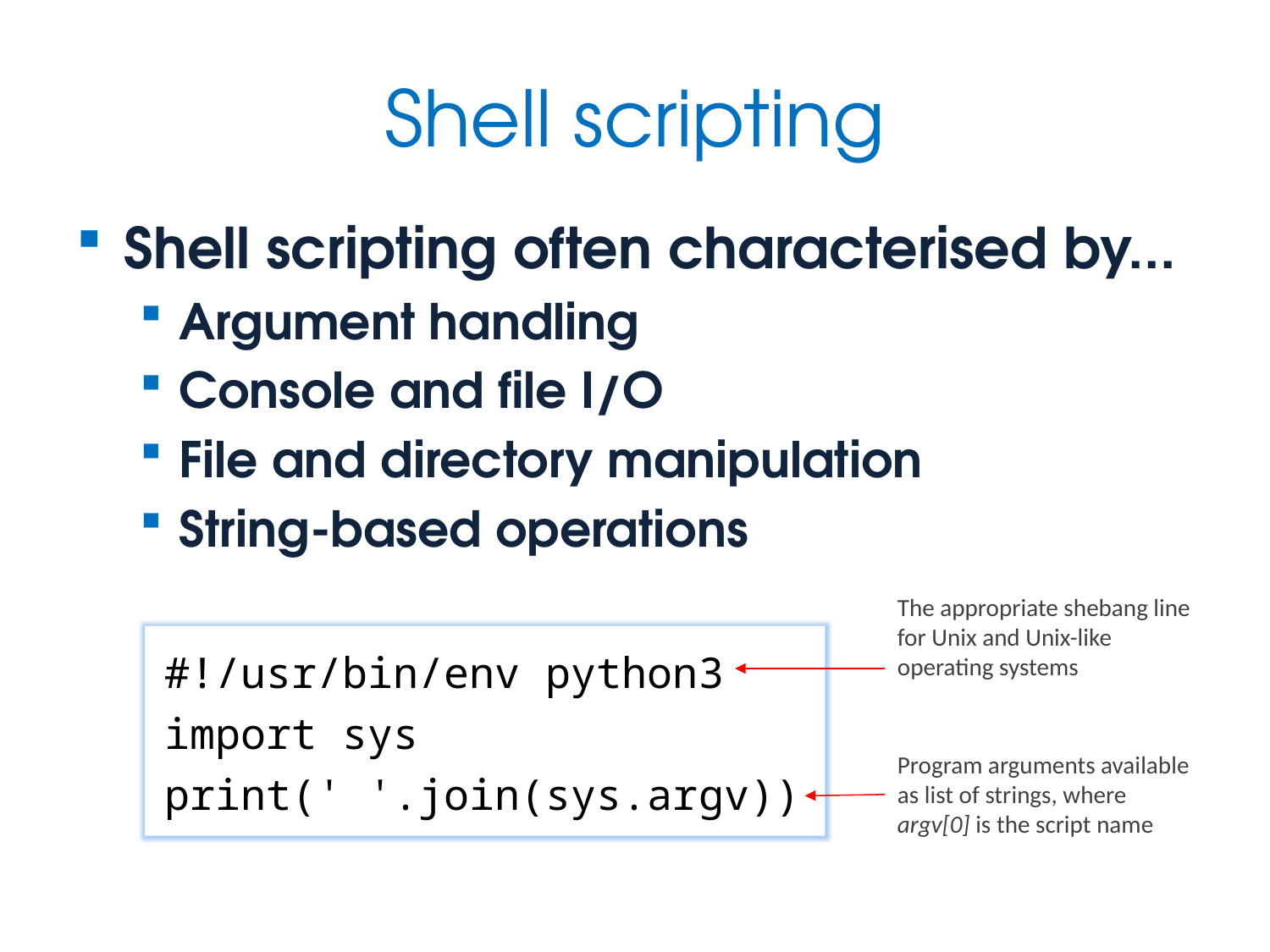

# Shell scripting
Shell scripting often characterised by...
Argument handling
Console and file I/O
File and directory manipulation
String-based operations
The appropriate shebang line for Unix and Unix-like operating systems
#!/usr/bin/env python3
import sys
print(' '.join(sys.argv))
Program arguments available as list of strings, where argv[0] is the script name